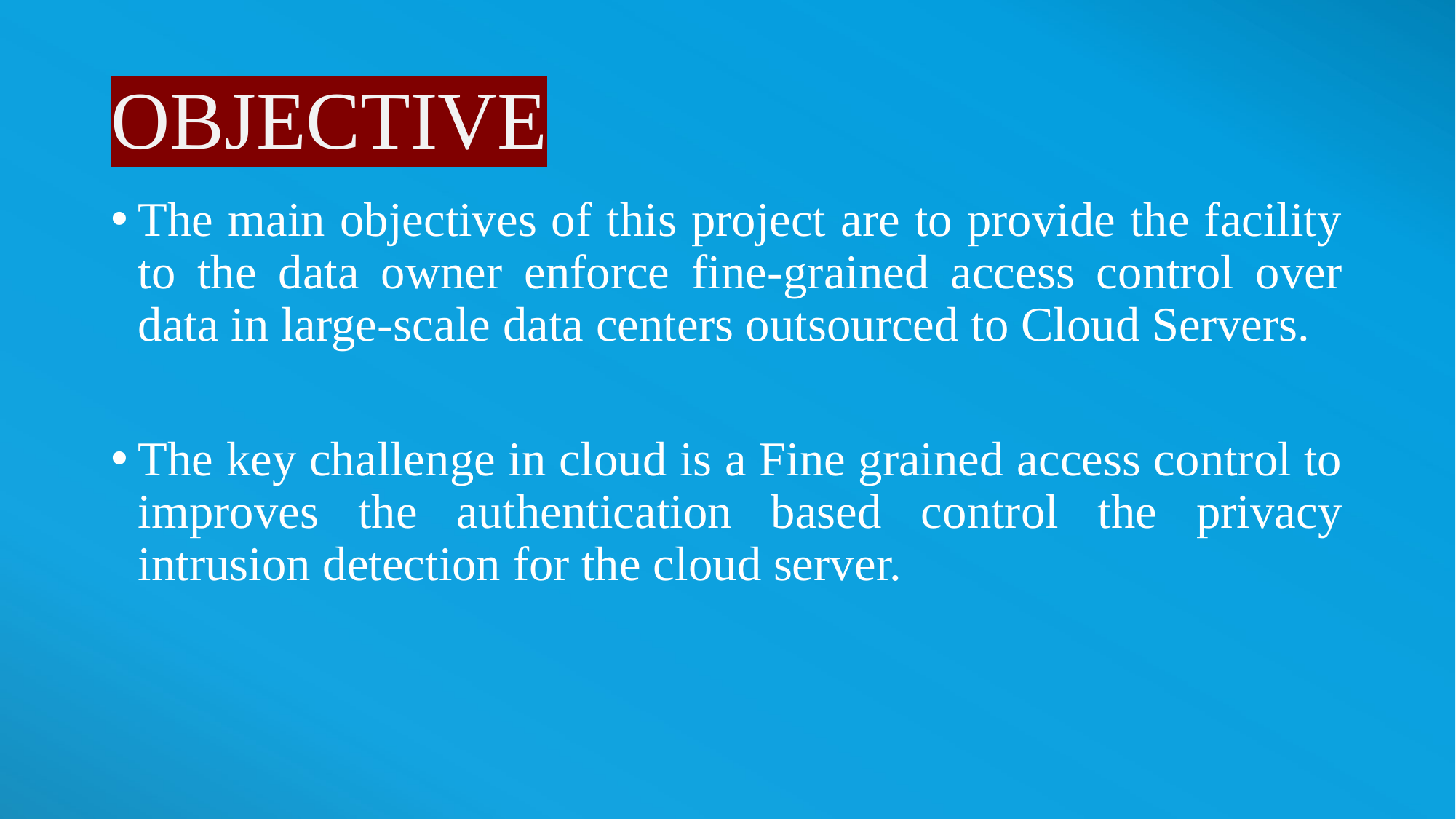

# OBJECTIVE
The main objectives of this project are to provide the facility to the data owner enforce fine-grained access control over data in large-scale data centers outsourced to Cloud Servers.

The key challenge in cloud is a Fine grained access control to improves the authentication based control the privacy intrusion detection for the cloud server.